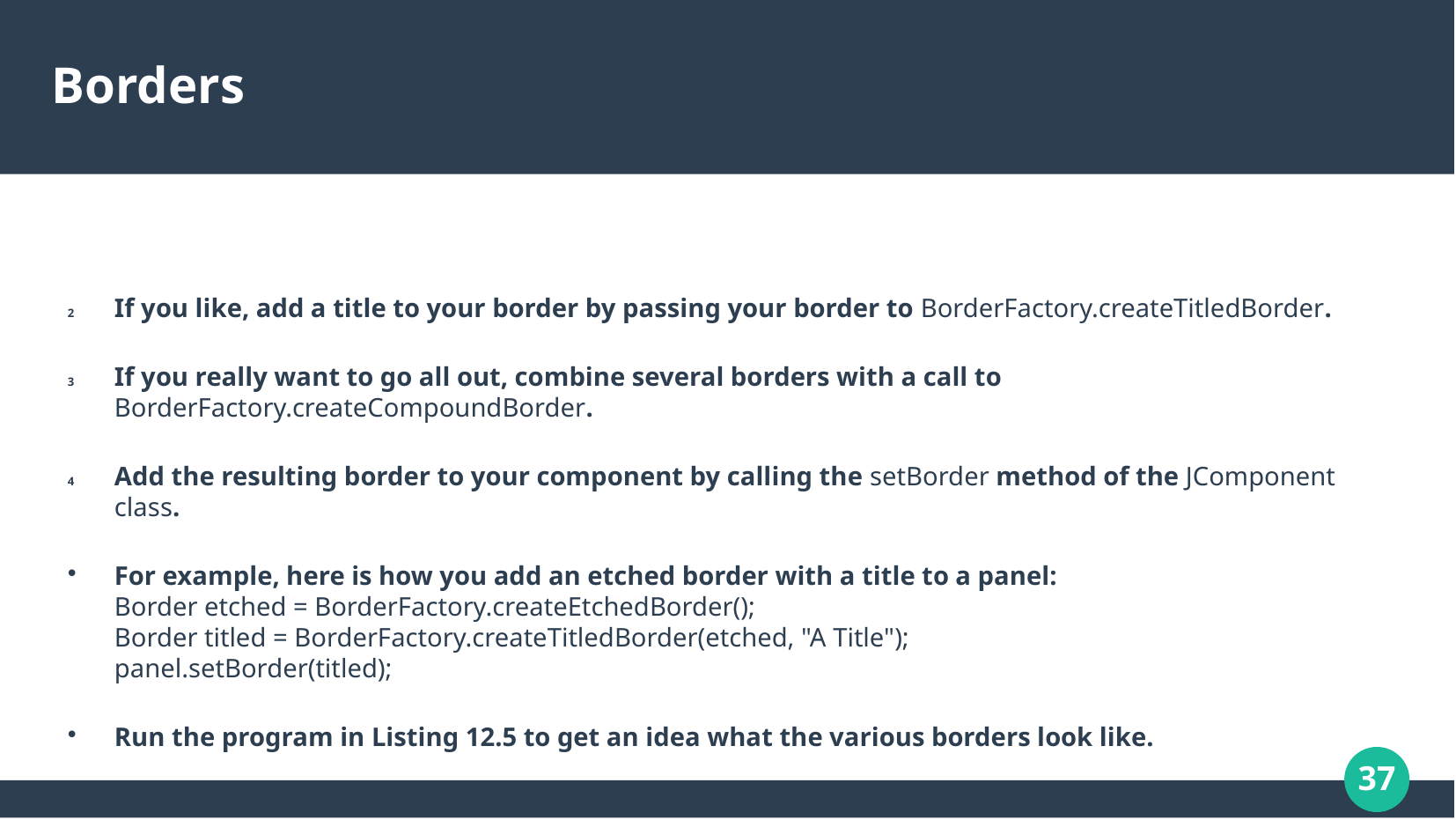

# Borders

If you like, add a title to your border by passing your border to BorderFactory.createTitledBorder.
If you really want to go all out, combine several borders with a call to BorderFactory.createCompoundBorder.
Add the resulting border to your component by calling the setBorder method of the JComponent class.
For example, here is how you add an etched border with a title to a panel:
Border etched = BorderFactory.createEtchedBorder();
Border titled = BorderFactory.createTitledBorder(etched, "A Title");
panel.setBorder(titled);
Run the program in Listing 12.5 to get an idea what the various borders look like.